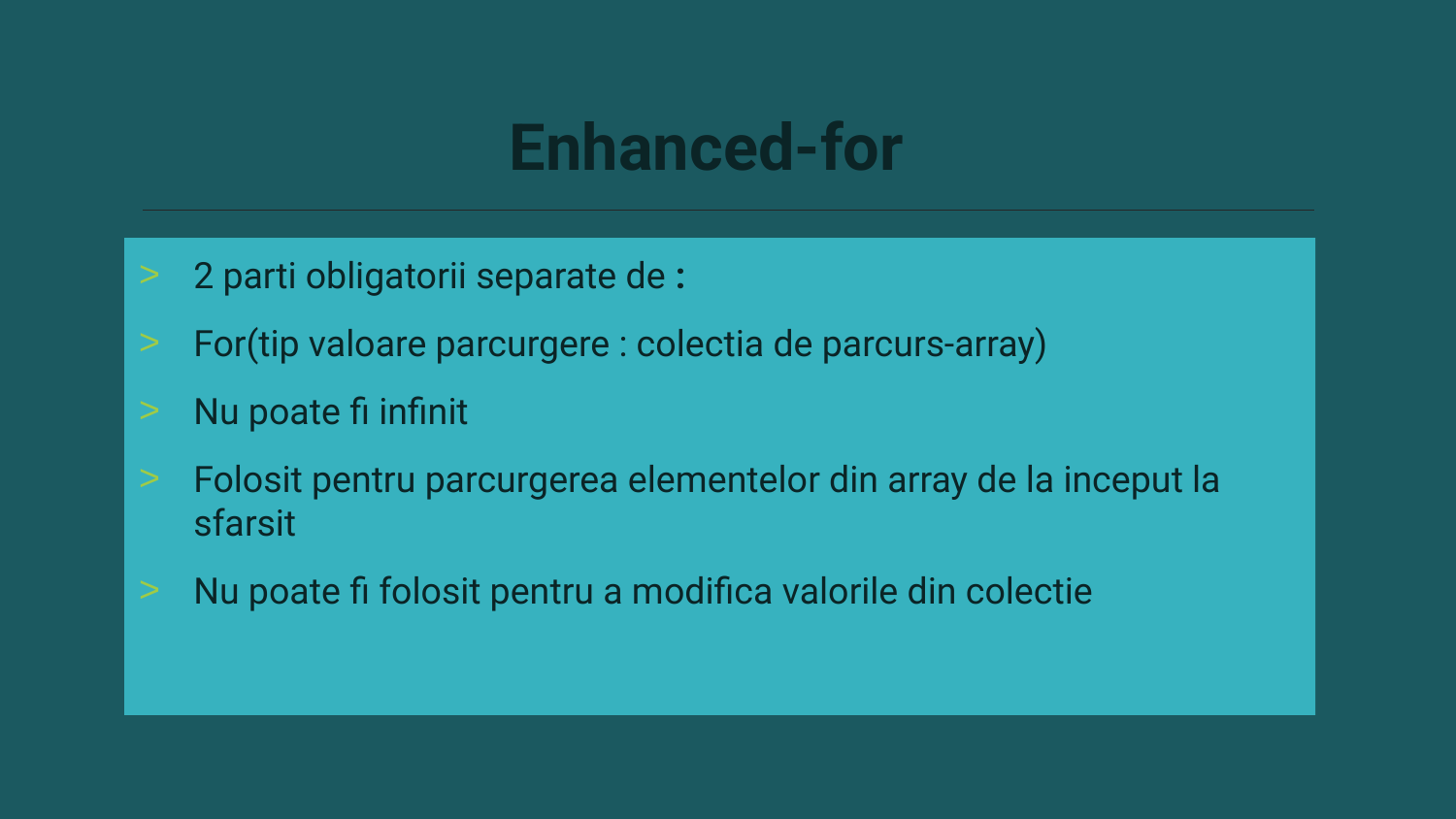

Enhanced-for
# 2 parti obligatorii separate de :
For(tip valoare parcurgere : colectia de parcurs-array)
Nu poate fi infinit
Folosit pentru parcurgerea elementelor din array de la inceput la sfarsit
Nu poate fi folosit pentru a modifica valorile din colectie